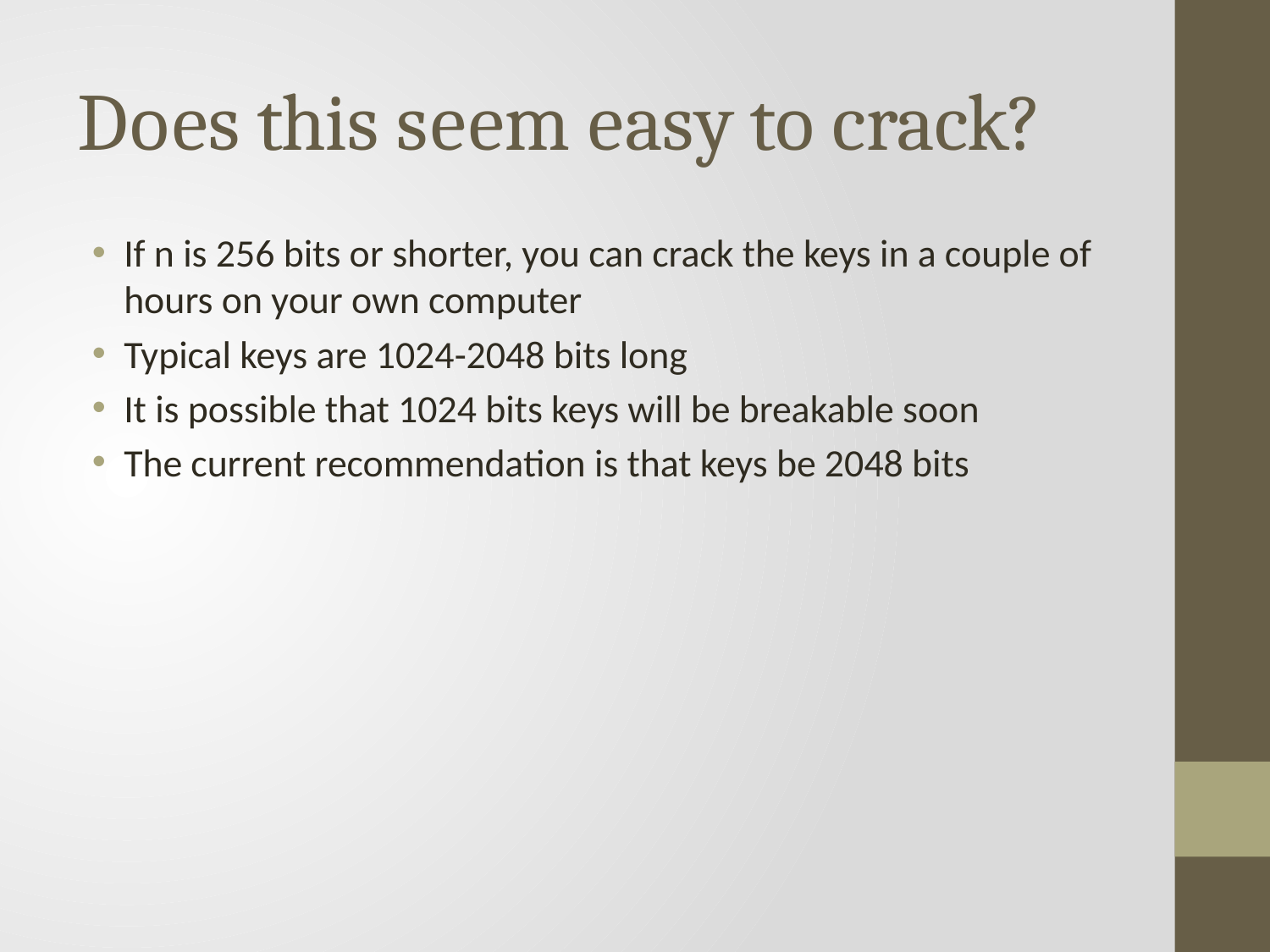

# Does this seem easy to crack?
If n is 256 bits or shorter, you can crack the keys in a couple of hours on your own computer
Typical keys are 1024-2048 bits long
It is possible that 1024 bits keys will be breakable soon
The current recommendation is that keys be 2048 bits